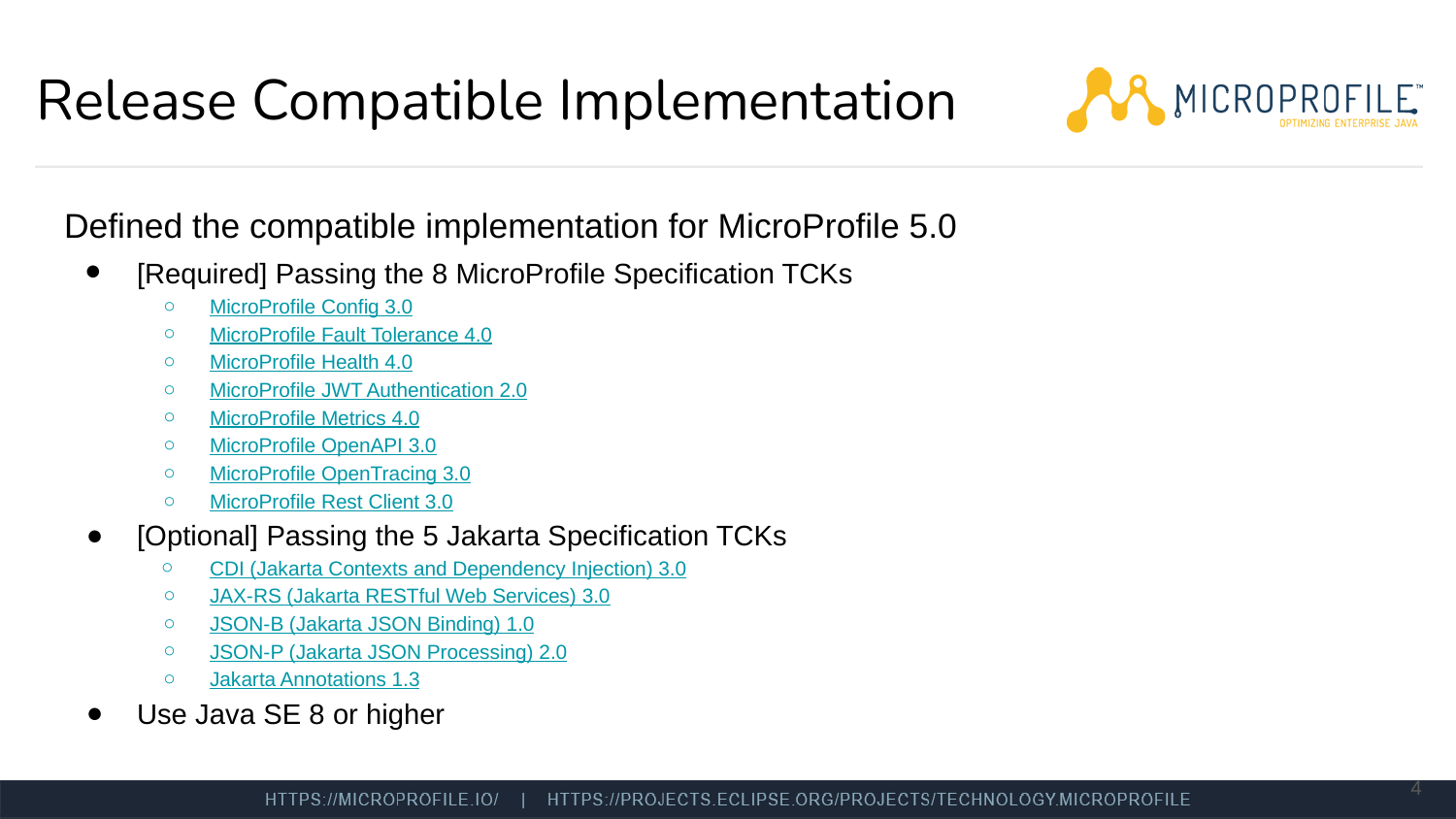

# Release Compatible Implementation
Defined the compatible implementation for MicroProfile 5.0
[Required] Passing the 8 MicroProfile Specification TCKs
MicroProfile Config 3.0
MicroProfile Fault Tolerance 4.0
MicroProfile Health 4.0
MicroProfile JWT Authentication 2.0
MicroProfile Metrics 4.0
MicroProfile OpenAPI 3.0
MicroProfile OpenTracing 3.0
MicroProfile Rest Client 3.0
[Optional] Passing the 5 Jakarta Specification TCKs
CDI (Jakarta Contexts and Dependency Injection) 3.0
JAX-RS (Jakarta RESTful Web Services) 3.0
JSON-B (Jakarta JSON Binding) 1.0
JSON-P (Jakarta JSON Processing) 2.0
Jakarta Annotations 1.3
Use Java SE 8 or higher

4